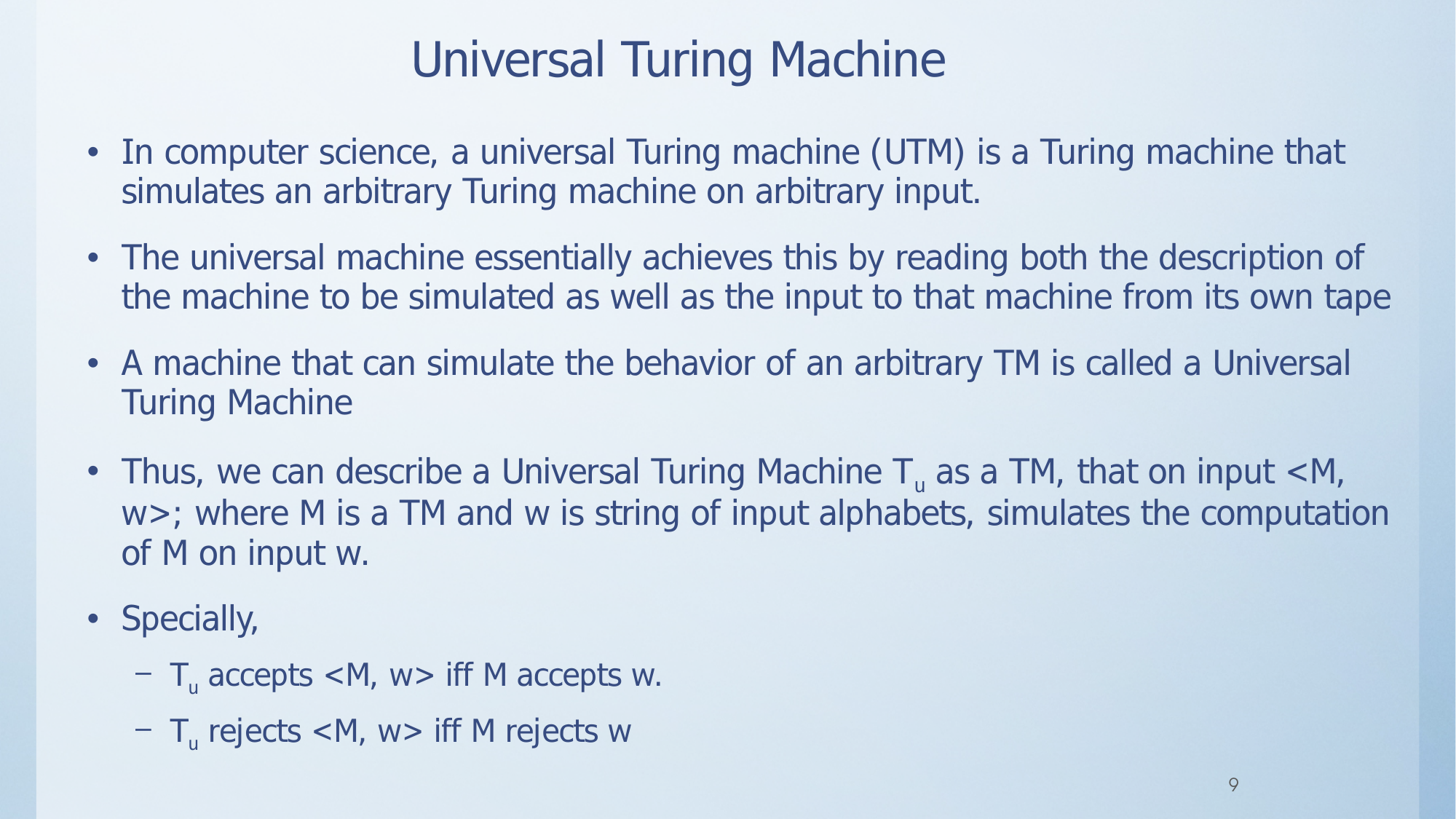

# Universal Turing Machine
In computer science, a universal Turing machine (UTM) is a Turing machine that simulates an arbitrary Turing machine on arbitrary input.
The universal machine essentially achieves this by reading both the description of the machine to be simulated as well as the input to that machine from its own tape
A machine that can simulate the behavior of an arbitrary TM is called a Universal Turing Machine
Thus, we can describe a Universal Turing Machine Tu as a TM, that on input <M, w>; where M is a TM and w is string of input alphabets, simulates the computation of M on input w.
Specially,
Tu accepts <M, w> iff M accepts w.
Tu rejects <M, w> iff M rejects w
9